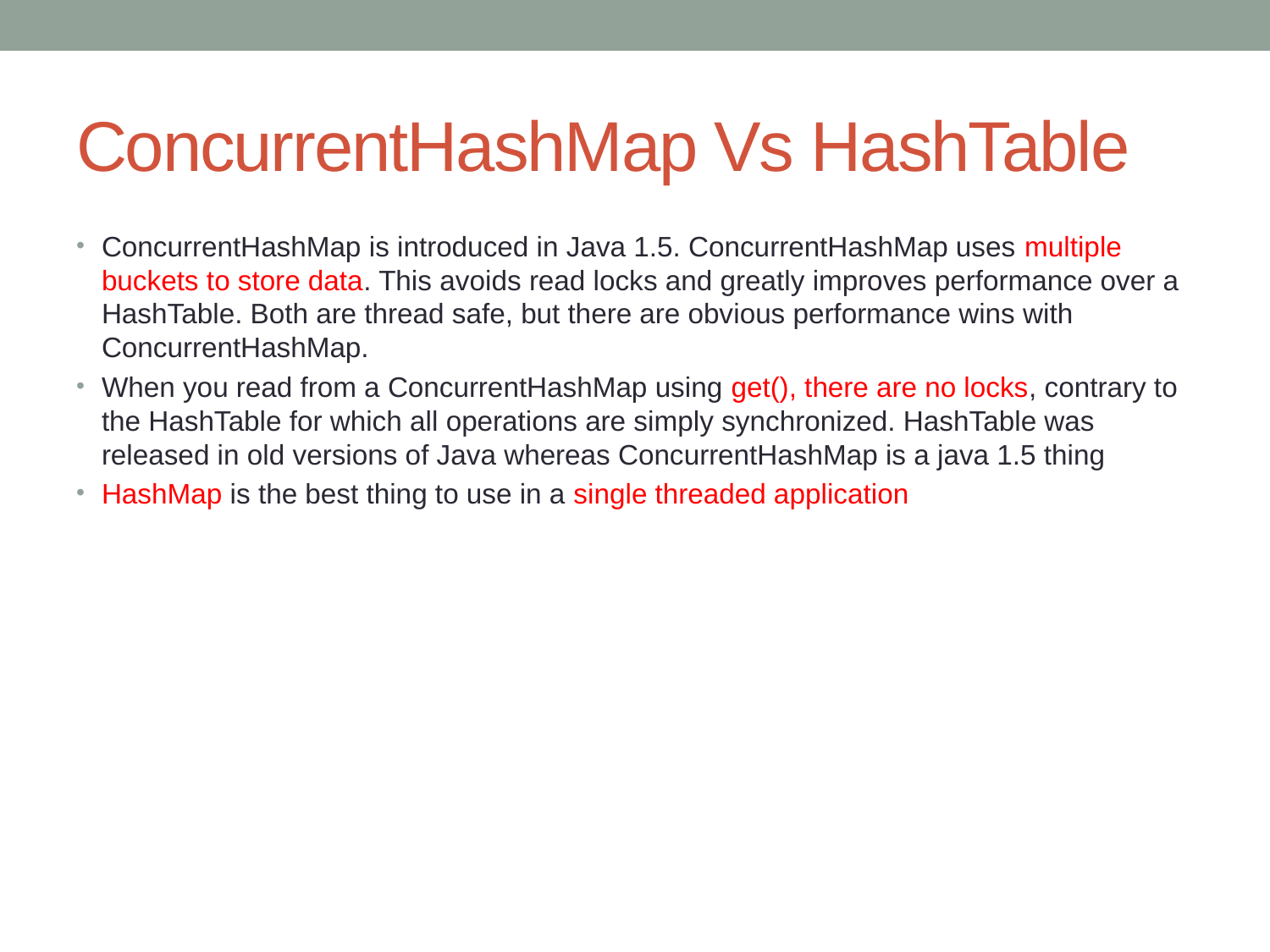

# ConcurrentHashMap Vs HashTable
ConcurrentHashMap is introduced in Java 1.5. ConcurrentHashMap uses multiple buckets to store data. This avoids read locks and greatly improves performance over a HashTable. Both are thread safe, but there are obvious performance wins with ConcurrentHashMap.
When you read from a ConcurrentHashMap using get(), there are no locks, contrary to the HashTable for which all operations are simply synchronized. HashTable was released in old versions of Java whereas ConcurrentHashMap is a java 1.5 thing
HashMap is the best thing to use in a single threaded application